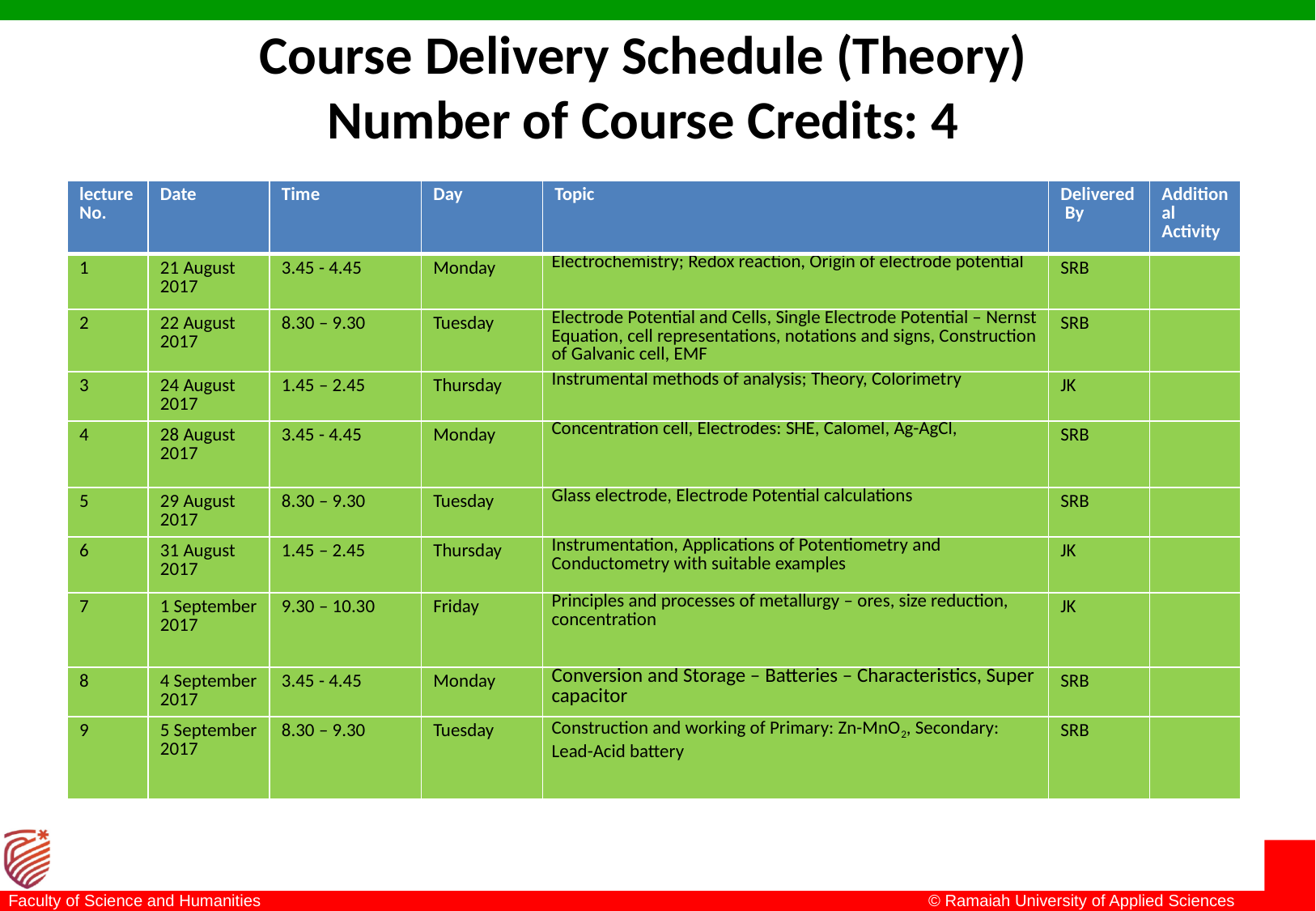

Course Delivery Schedule (Theory)
Number of Course Credits: 4
| lecture No. | Date | Time | Day | Topic | Delivered By | Additional Activity |
| --- | --- | --- | --- | --- | --- | --- |
| 1 | 21 August 2017 | 3.45 - 4.45 | Monday | Electrochemistry; Redox reaction, Origin of electrode potential | SRB |  |
| 2 | 22 August 2017 | 8.30 – 9.30 | Tuesday | Electrode Potential and Cells, Single Electrode Potential – Nernst Equation, cell representations, notations and signs, Construction of Galvanic cell, EMF | SRB |  |
| 3 | 24 August 2017 | 1.45 – 2.45 | Thursday | Instrumental methods of analysis; Theory, Colorimetry | JK |  |
| 4 | 28 August 2017 | 3.45 - 4.45 | Monday | Concentration cell, Electrodes: SHE, Calomel, Ag-AgCl, | SRB |  |
| 5 | 29 August 2017 | 8.30 – 9.30 | Tuesday | Glass electrode, Electrode Potential calculations | SRB |  |
| 6 | 31 August 2017 | 1.45 – 2.45 | Thursday | Instrumentation, Applications of Potentiometry and Conductometry with suitable examples | JK |  |
| 7 | 1 September 2017 | 9.30 – 10.30 | Friday | Principles and processes of metallurgy – ores, size reduction, concentration | JK |  |
| 8 | 4 September 2017 | 3.45 - 4.45 | Monday | Conversion and Storage – Batteries – Characteristics, Super capacitor | SRB |  |
| 9 | 5 September 2017 | 8.30 – 9.30 | Tuesday | Construction and working of Primary: Zn-MnO2, Secondary: Lead-Acid battery | SRB |  |